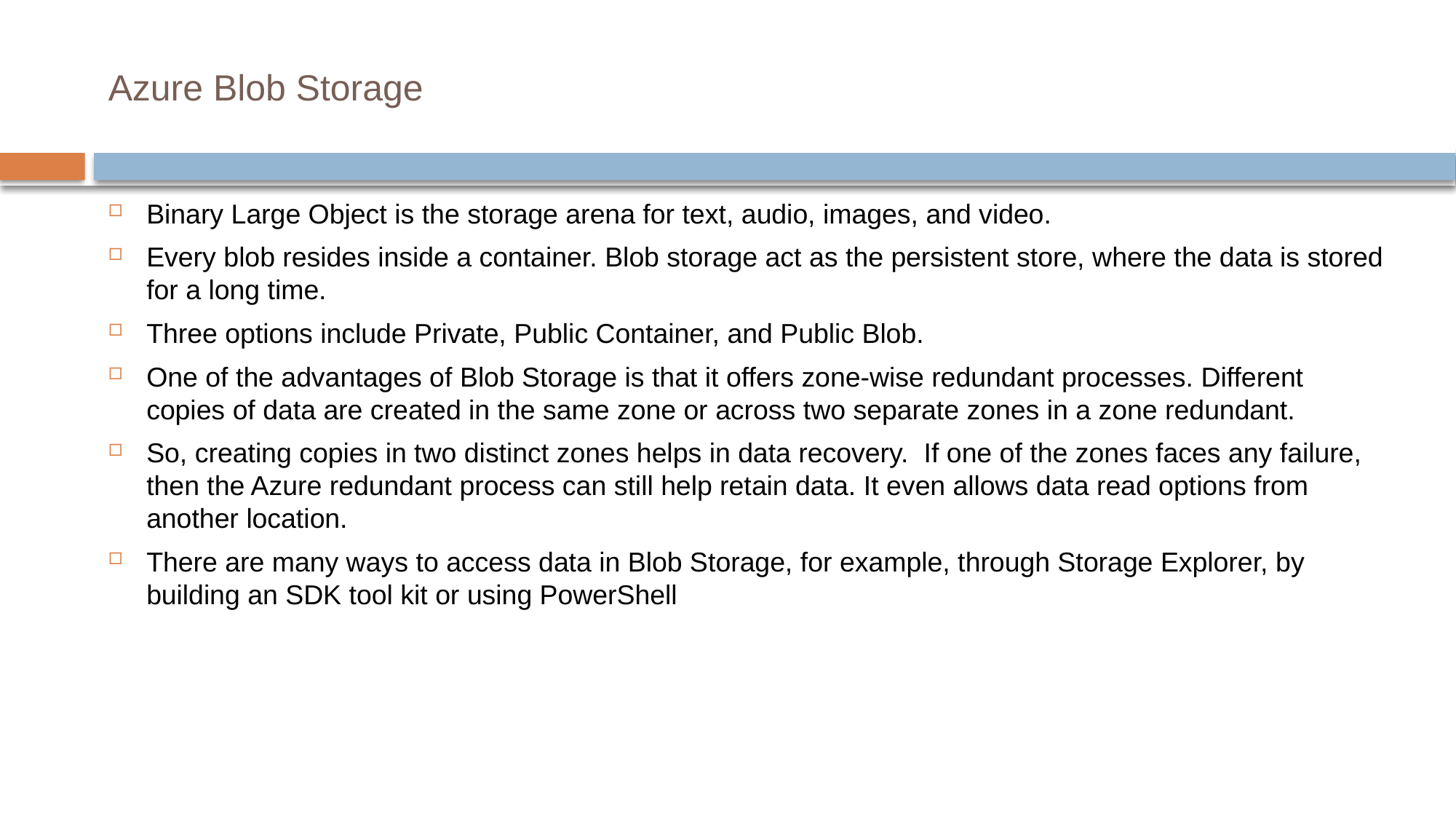

# Azure Blob Storage
Binary Large Object is the storage arena for text, audio, images, and video.
Every blob resides inside a container. Blob storage act as the persistent store, where the data is stored for a long time.
Three options include Private, Public Container, and Public Blob.
One of the advantages of Blob Storage is that it offers zone-wise redundant processes. Different copies of data are created in the same zone or across two separate zones in a zone redundant.
So, creating copies in two distinct zones helps in data recovery.  If one of the zones faces any failure, then the Azure redundant process can still help retain data. It even allows data read options from another location.
There are many ways to access data in Blob Storage, for example, through Storage Explorer, by building an SDK tool kit or using PowerShell